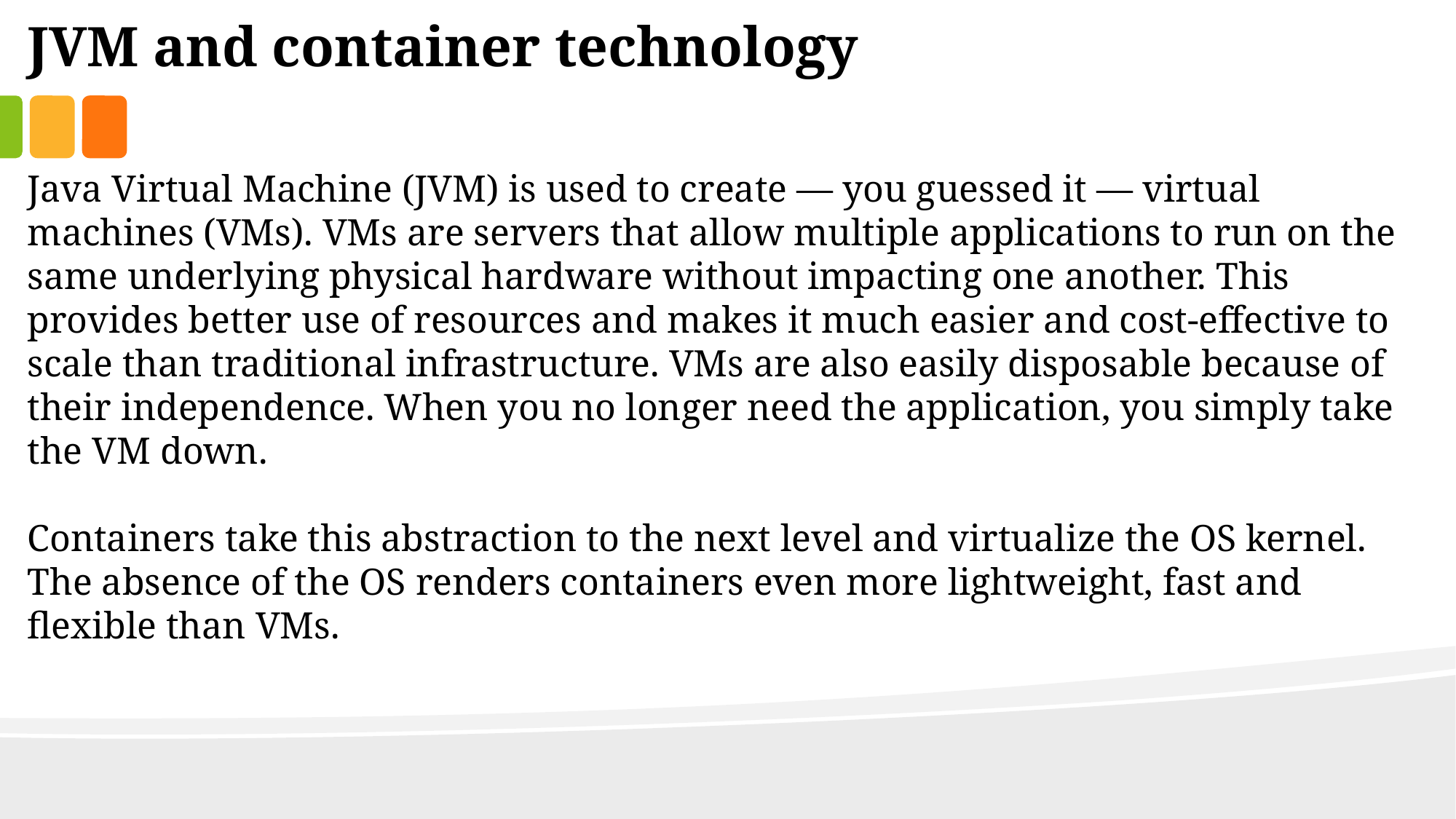

JVM and container technology

Java Virtual Machine (JVM) is used to create — you guessed it — virtual machines (VMs). VMs are servers that allow multiple applications to run on the same underlying physical hardware without impacting one another. This provides better use of resources and makes it much easier and cost-effective to scale than traditional infrastructure. VMs are also easily disposable because of their independence. When you no longer need the application, you simply take the VM down.

Containers take this abstraction to the next level and virtualize the OS kernel. The absence of the OS renders containers even more lightweight, fast and flexible than VMs.